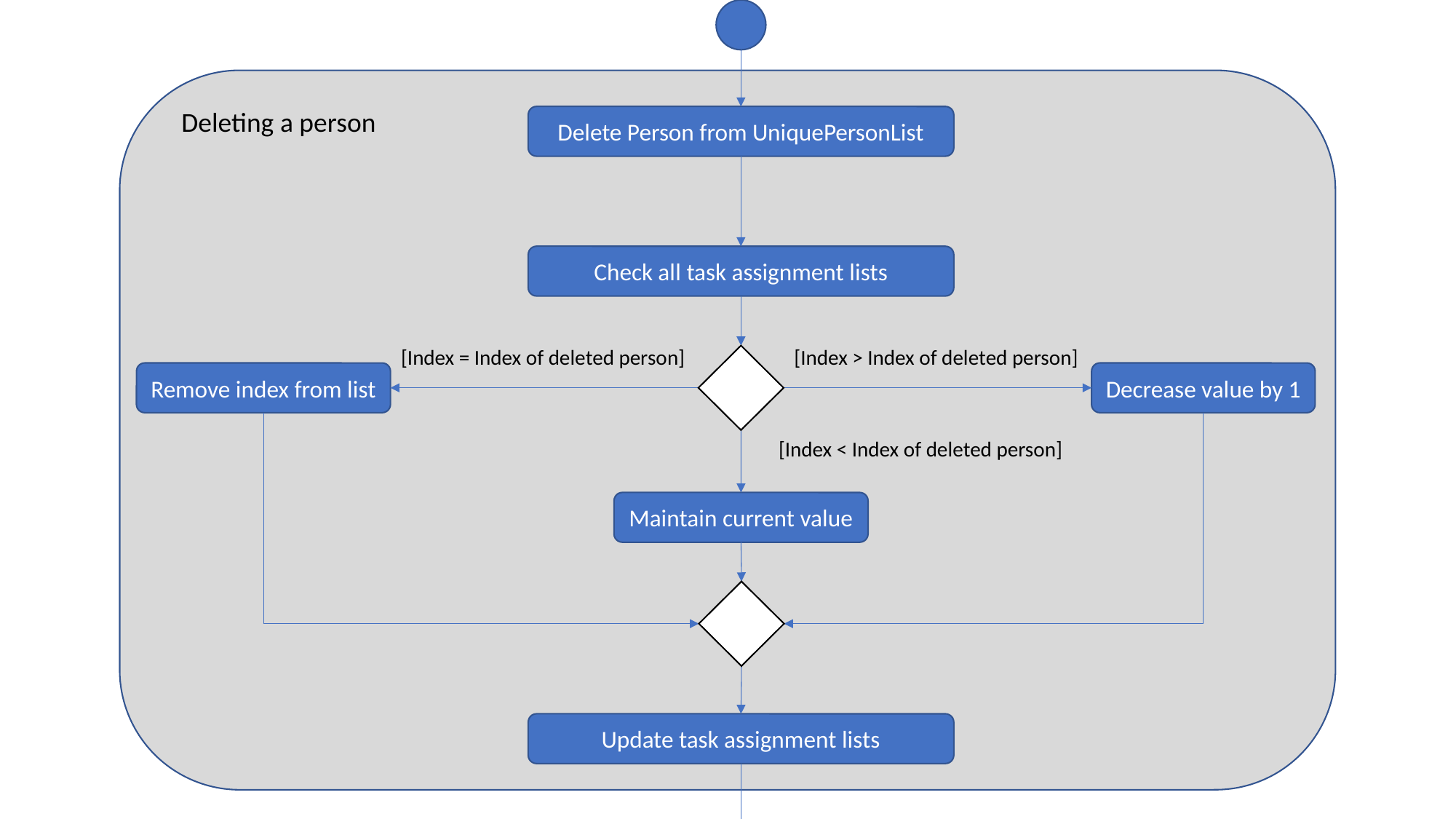

Deleting a person
Delete Person from UniquePersonList
Check all task assignment lists
[Index > Index of deleted person]
[Index = Index of deleted person]

Decrease value by 1
Remove index from list
[Index < Index of deleted person]
Maintain current value

Update task assignment lists